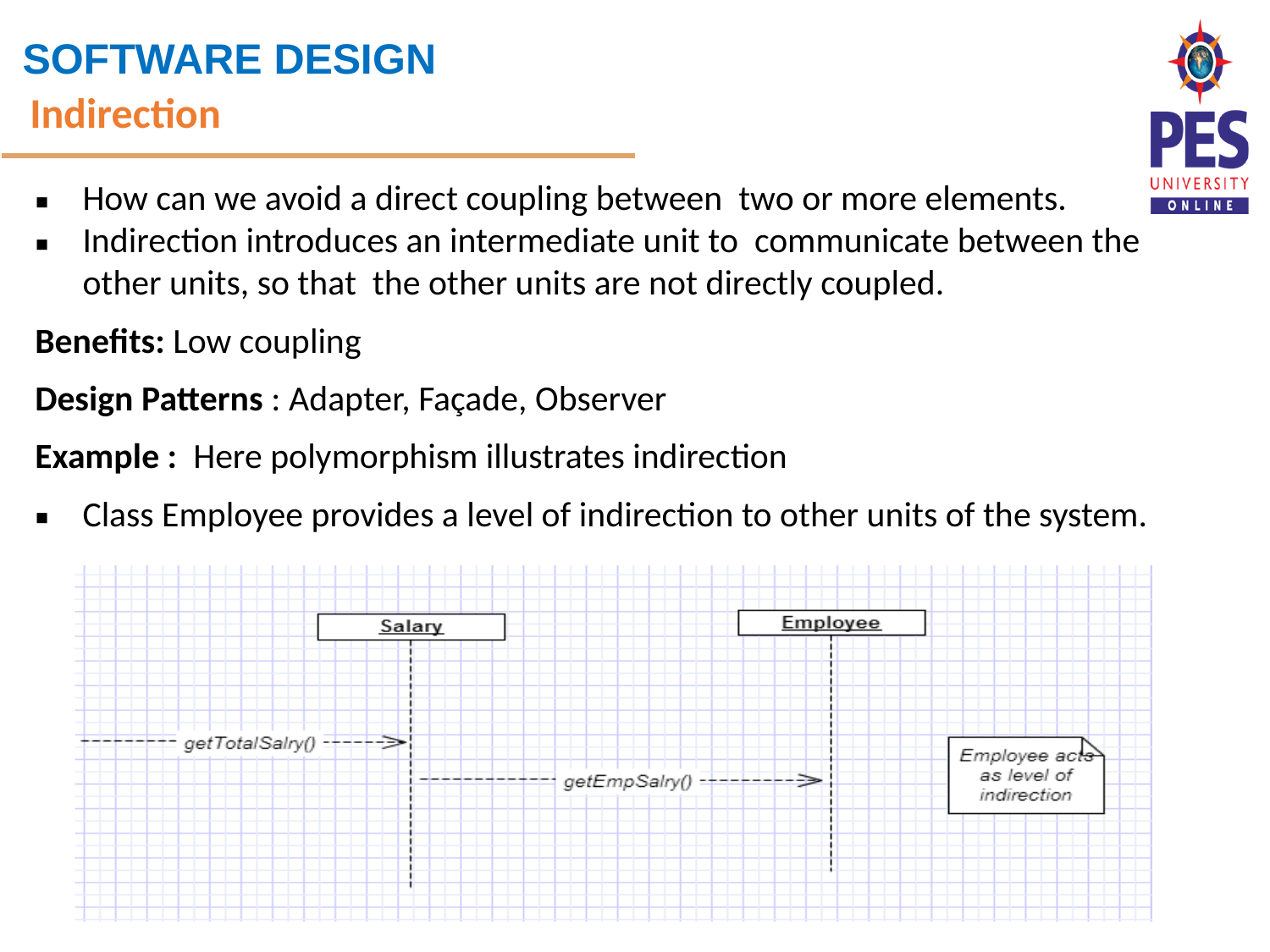

Indirection
How can we avoid a direct coupling between  two or more elements.
Indirection introduces an intermediate unit to  communicate between the other units, so that  the other units are not directly coupled.
Benefits: Low coupling
Design Patterns : Adapter, Façade, Observer
Example :  Here polymorphism illustrates indirection
Class Employee provides a level of indirection to other units of the system.